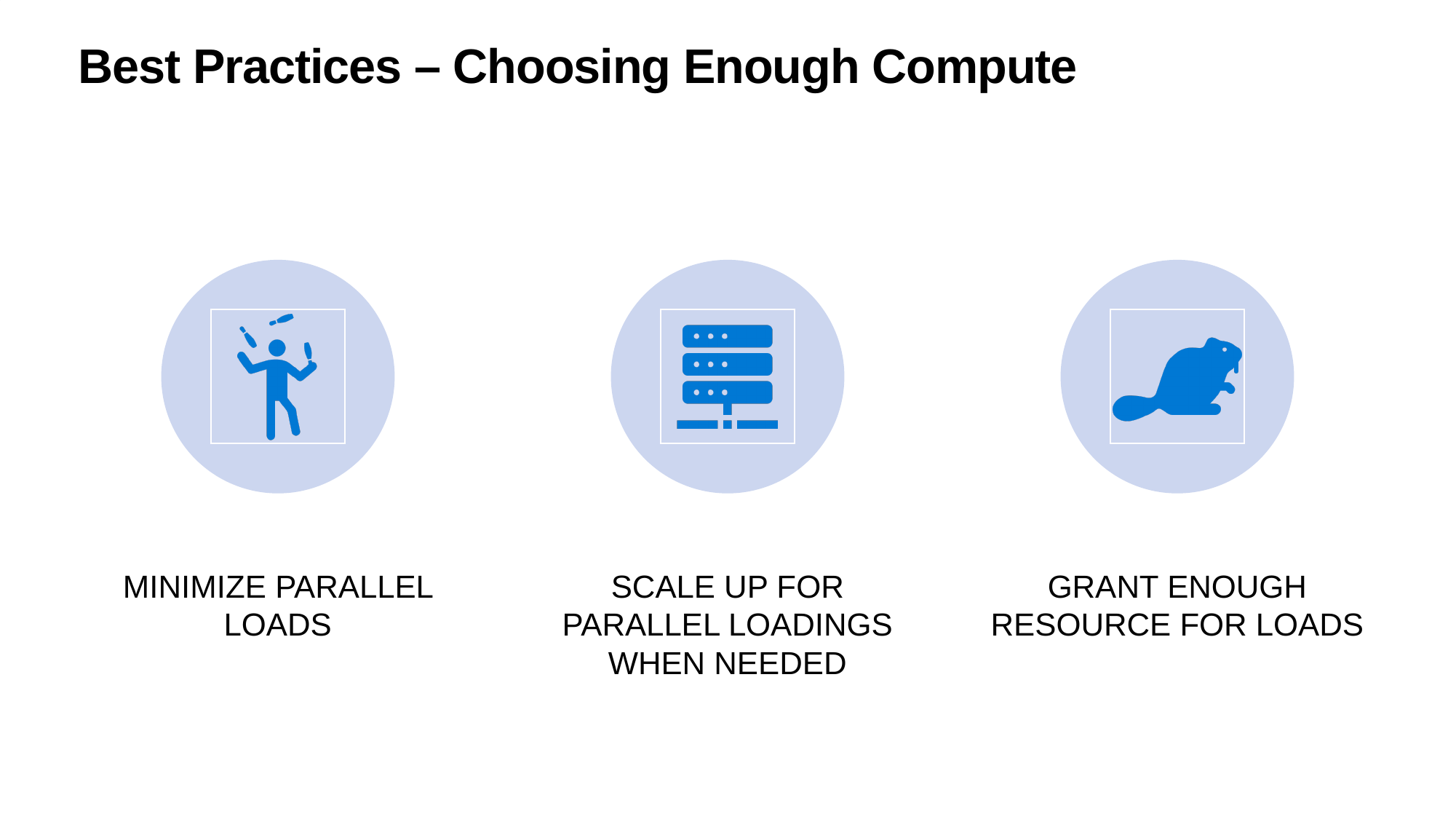

# Best Practices – Choosing Enough Compute
Minimize Parallel Loads
Scale up for Parallel Loadings when Needed
Grant Enough Resource for Loads